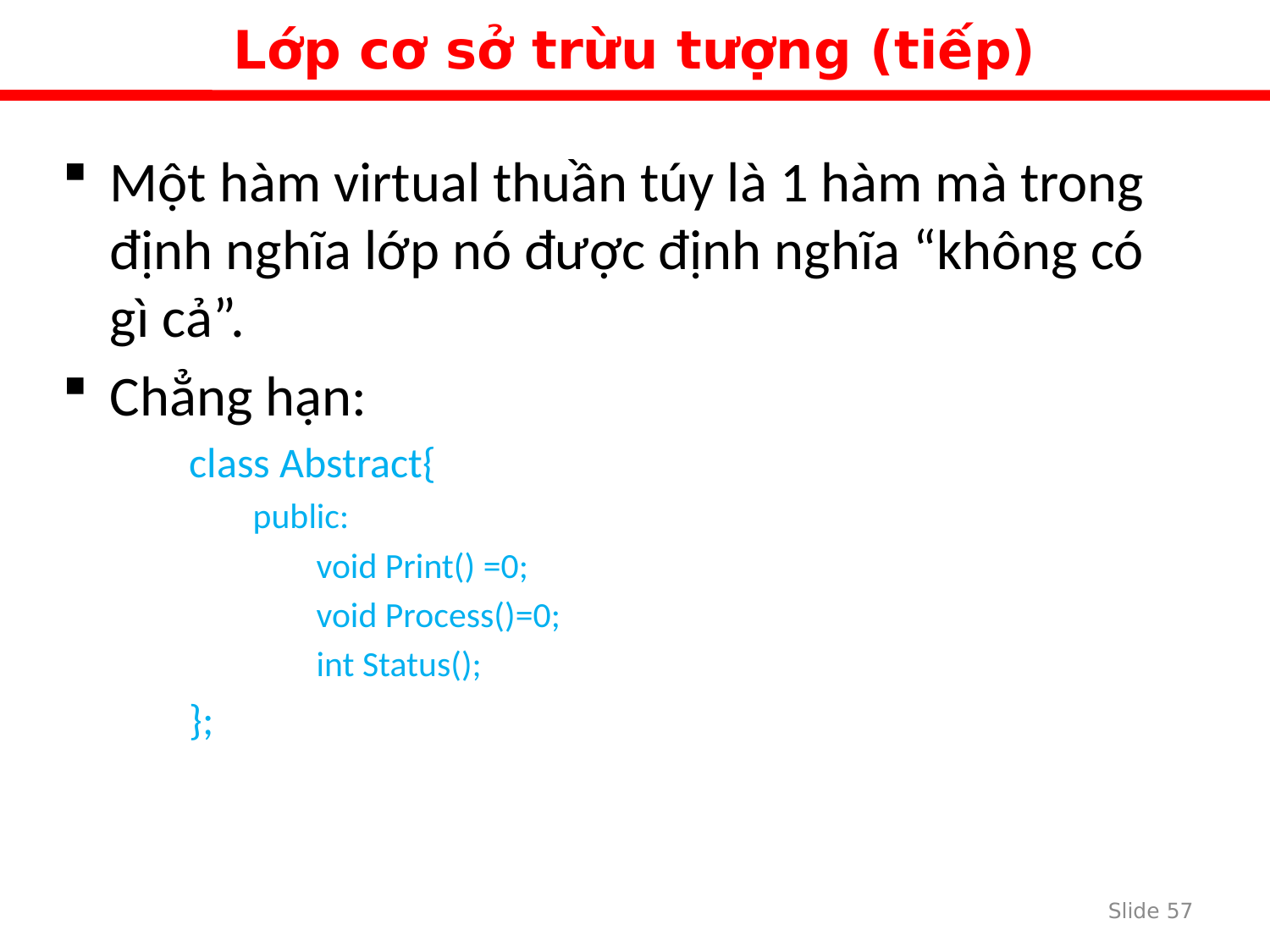

Lớp cơ sở trừu tượng (tiếp)

Một hàm virtual thuần túy là 1 hàm mà trong định nghĩa lớp nó được định nghĩa “không có gì cả”.
Chẳng hạn:
class Abstract{
public:
void Print() =0;
void Process()=0;
int Status();
};
Slide 57